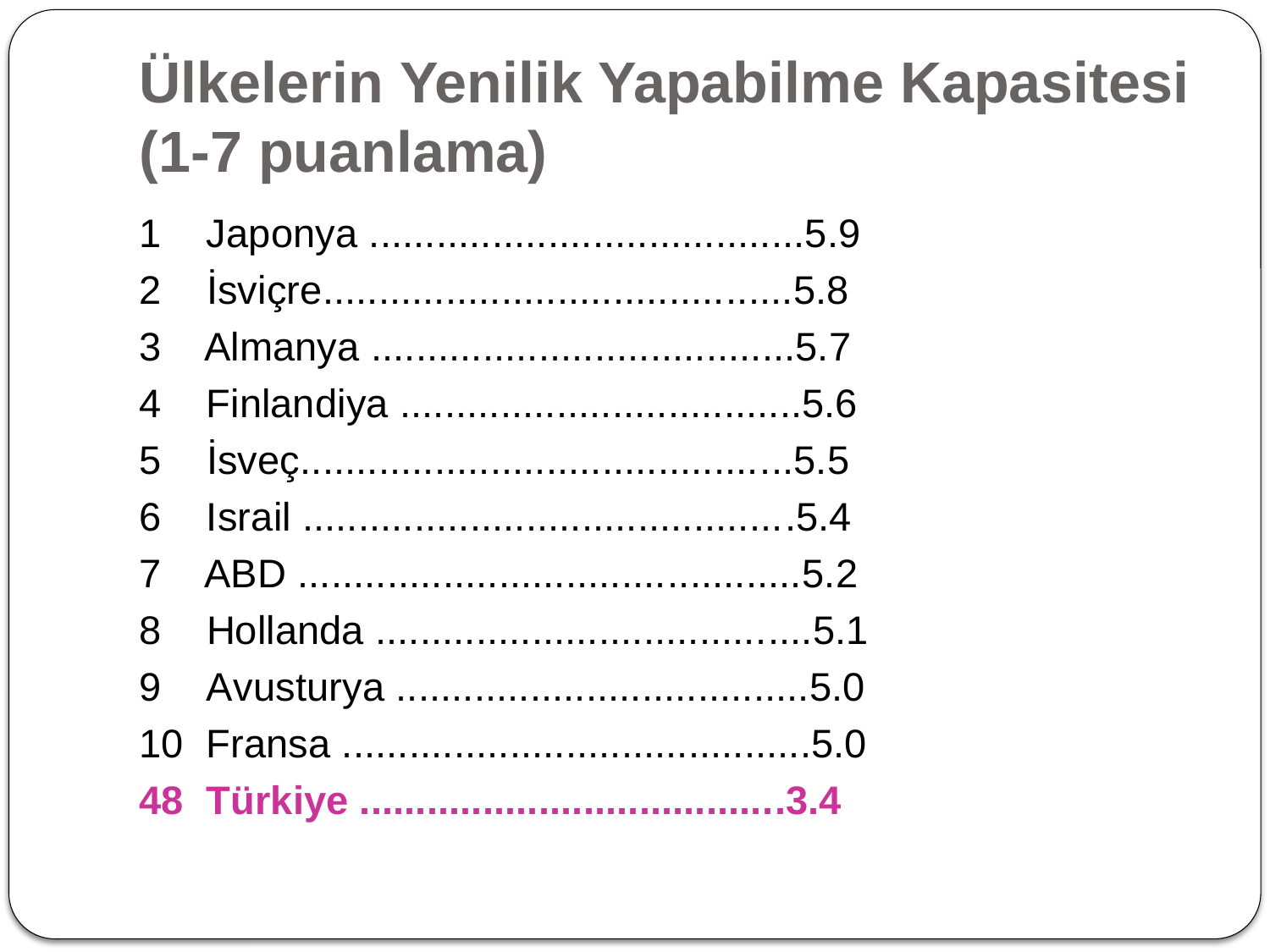

# Ülkelerin Yenilik Yapabilme Kapasitesi (1-7 puanlama)
1    Japonya .......................................5.9
2    İsviçre..........................................5.8
3    Almanya ......................................5.7
4    Finlandiya ....................................5.6
5    İsveç............................................5.5
6    Israil ............................................5.4
7    ABD .............................................5.2
8    Hollanda .......................................5.1
9    Avusturya .....................................5.0
10  Fransa ..........................................5.0
48  Türkiye ......................................3.4